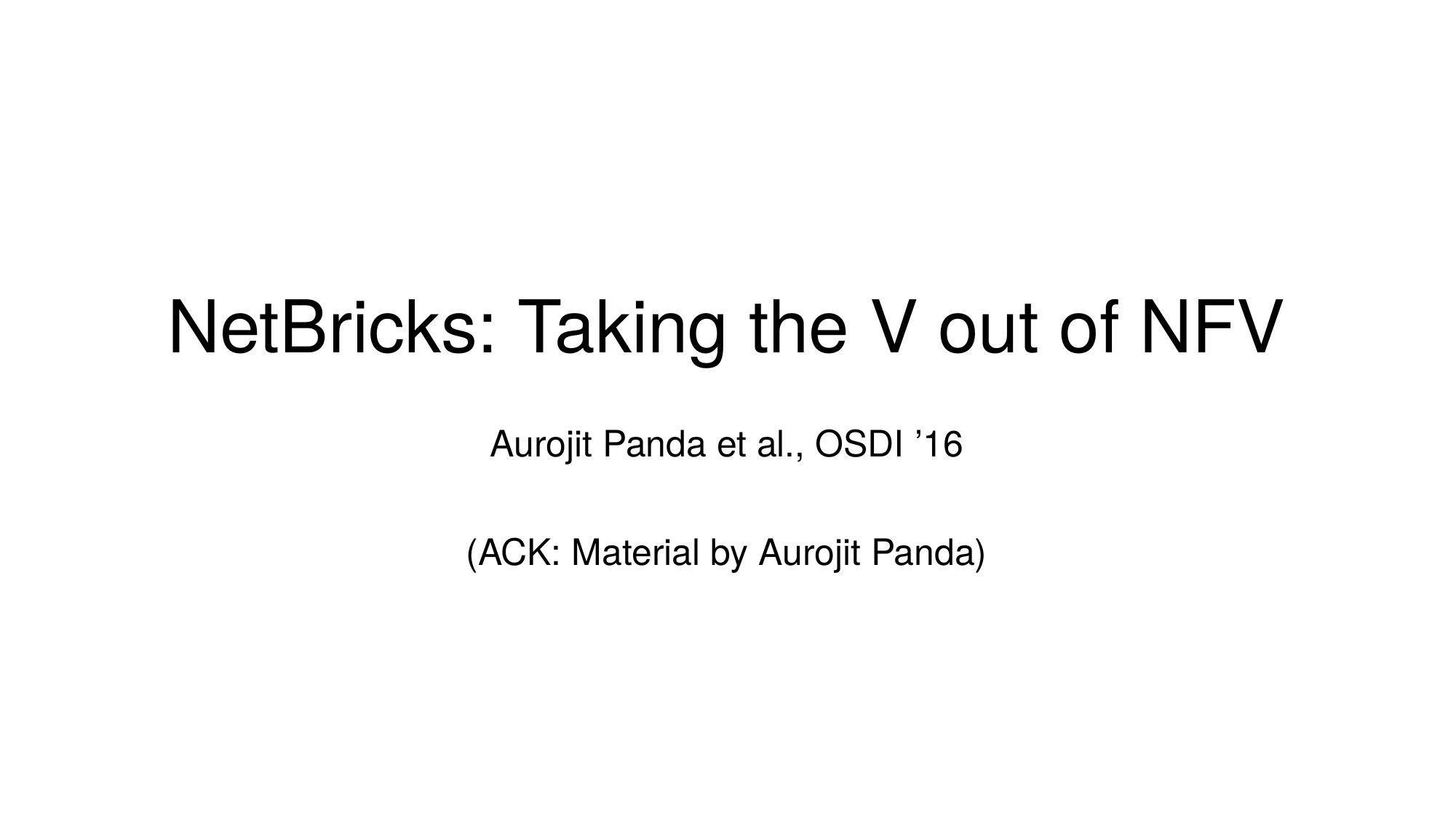

# NetBricks: Taking the V out of NFV
Aurojit Panda et al., OSDI ’16

(ACK: Material by Aurojit Panda)